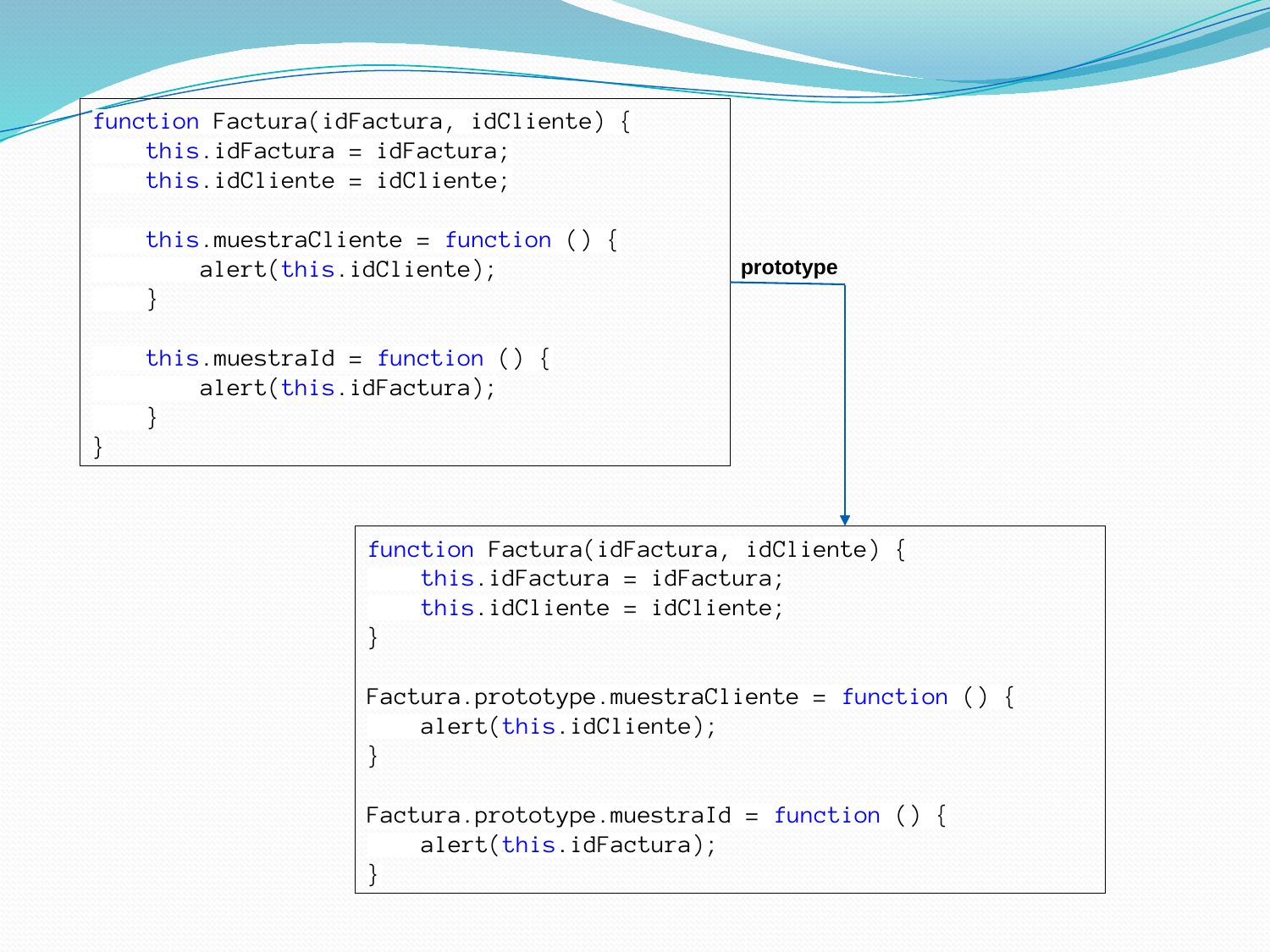

function Factura(idFactura, idCliente) {
    this.idFactura = idFactura;
    this.idCliente = idCliente;

    this.muestraCliente = function () {
        alert(this.idCliente);
    }

    this.muestraId = function () {
        alert(this.idFactura);
    }
}

prototype
function Factura(idFactura, idCliente) {
    this.idFactura = idFactura;
    this.idCliente = idCliente;
}

Factura.prototype.muestraCliente = function () {
    alert(this.idCliente);
}

Factura.prototype.muestraId = function () {
    alert(this.idFactura);
}